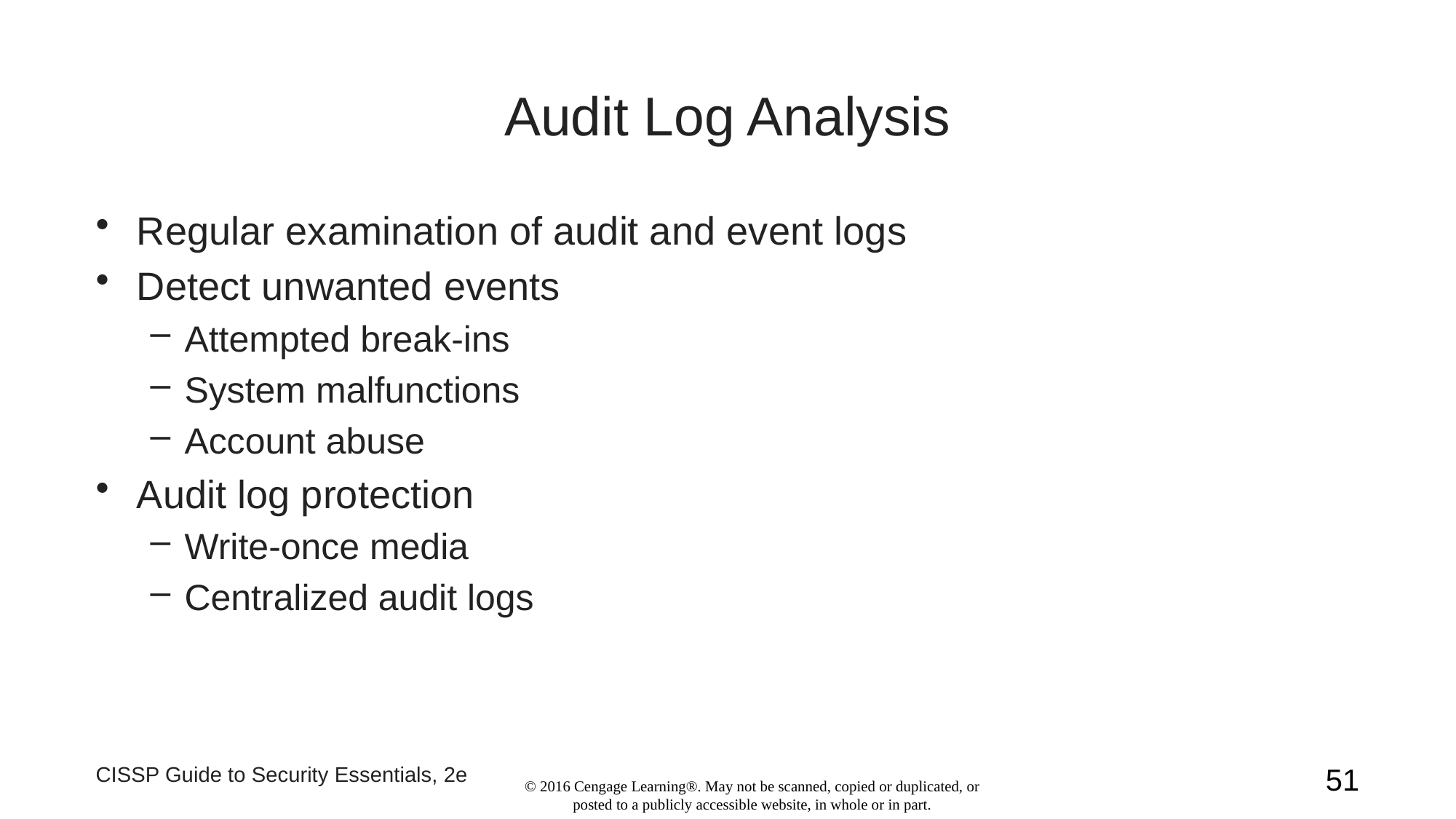

# Audit Log Analysis
Regular examination of audit and event logs
Detect unwanted events
Attempted break-ins
System malfunctions
Account abuse
Audit log protection
Write-once media
Centralized audit logs
CISSP Guide to Security Essentials, 2e
51
© 2016 Cengage Learning®. May not be scanned, copied or duplicated, or posted to a publicly accessible website, in whole or in part.